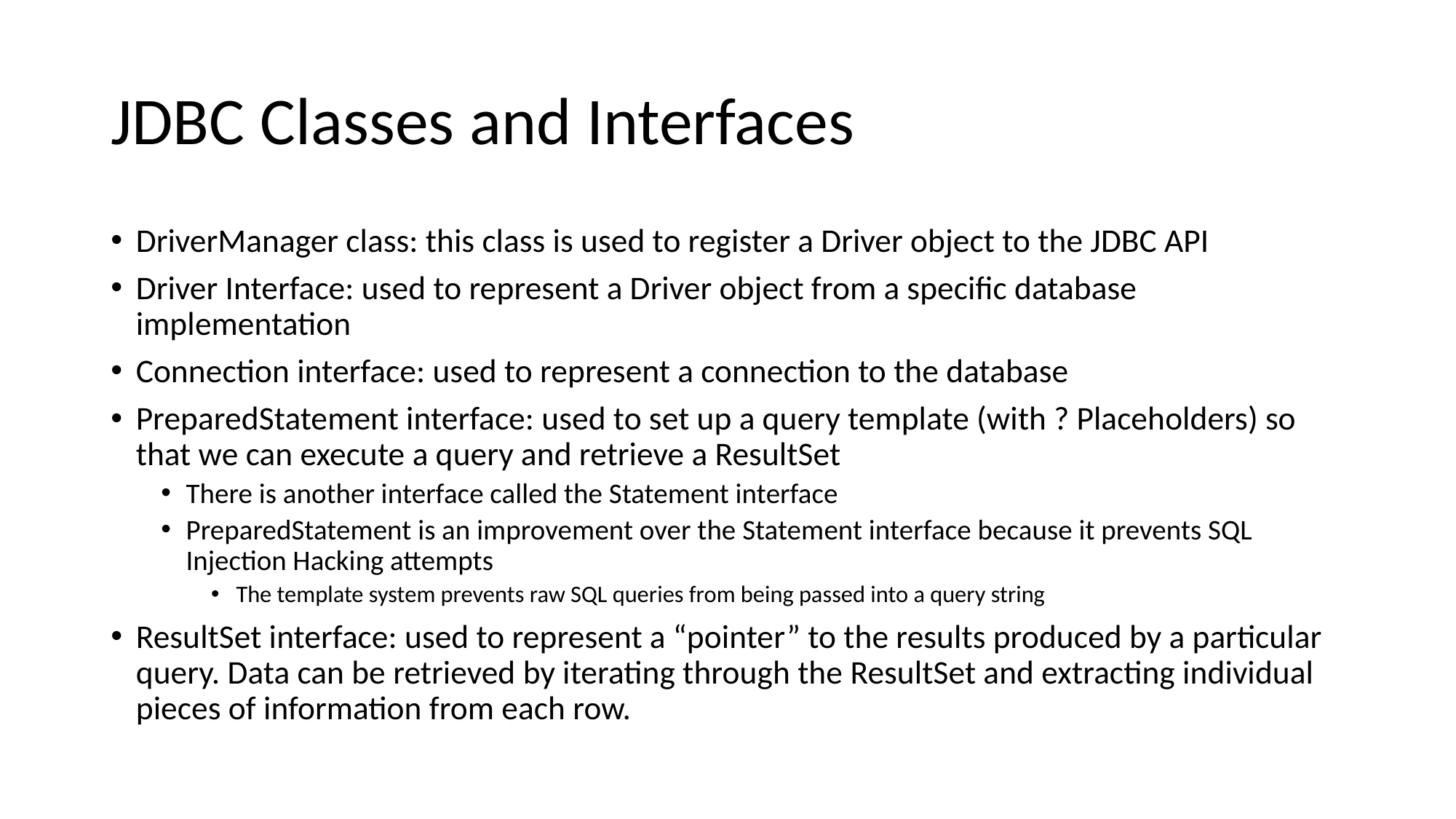

# JDBC Classes and Interfaces
DriverManager class: this class is used to register a Driver object to the JDBC API
Driver Interface: used to represent a Driver object from a specific database implementation
Connection interface: used to represent a connection to the database
PreparedStatement interface: used to set up a query template (with ? Placeholders) so that we can execute a query and retrieve a ResultSet
There is another interface called the Statement interface
PreparedStatement is an improvement over the Statement interface because it prevents SQL Injection Hacking attempts
The template system prevents raw SQL queries from being passed into a query string
ResultSet interface: used to represent a “pointer” to the results produced by a particular query. Data can be retrieved by iterating through the ResultSet and extracting individual pieces of information from each row.